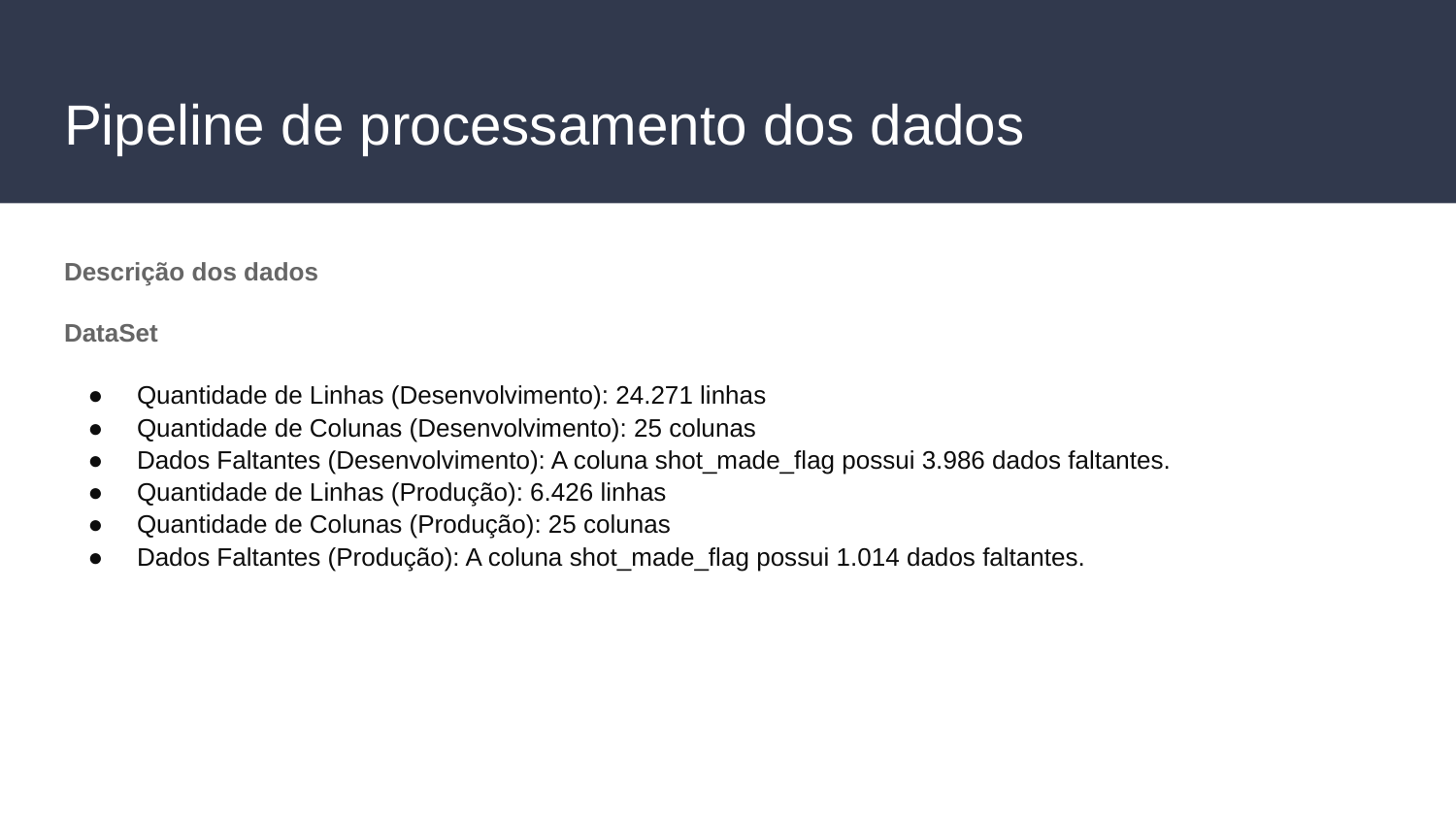

# Pipeline de processamento dos dados
Descrição dos dados
DataSet
Quantidade de Linhas (Desenvolvimento): 24.271 linhas
Quantidade de Colunas (Desenvolvimento): 25 colunas
Dados Faltantes (Desenvolvimento): A coluna shot_made_flag possui 3.986 dados faltantes.
Quantidade de Linhas (Produção): 6.426 linhas
Quantidade de Colunas (Produção): 25 colunas
Dados Faltantes (Produção): A coluna shot_made_flag possui 1.014 dados faltantes.